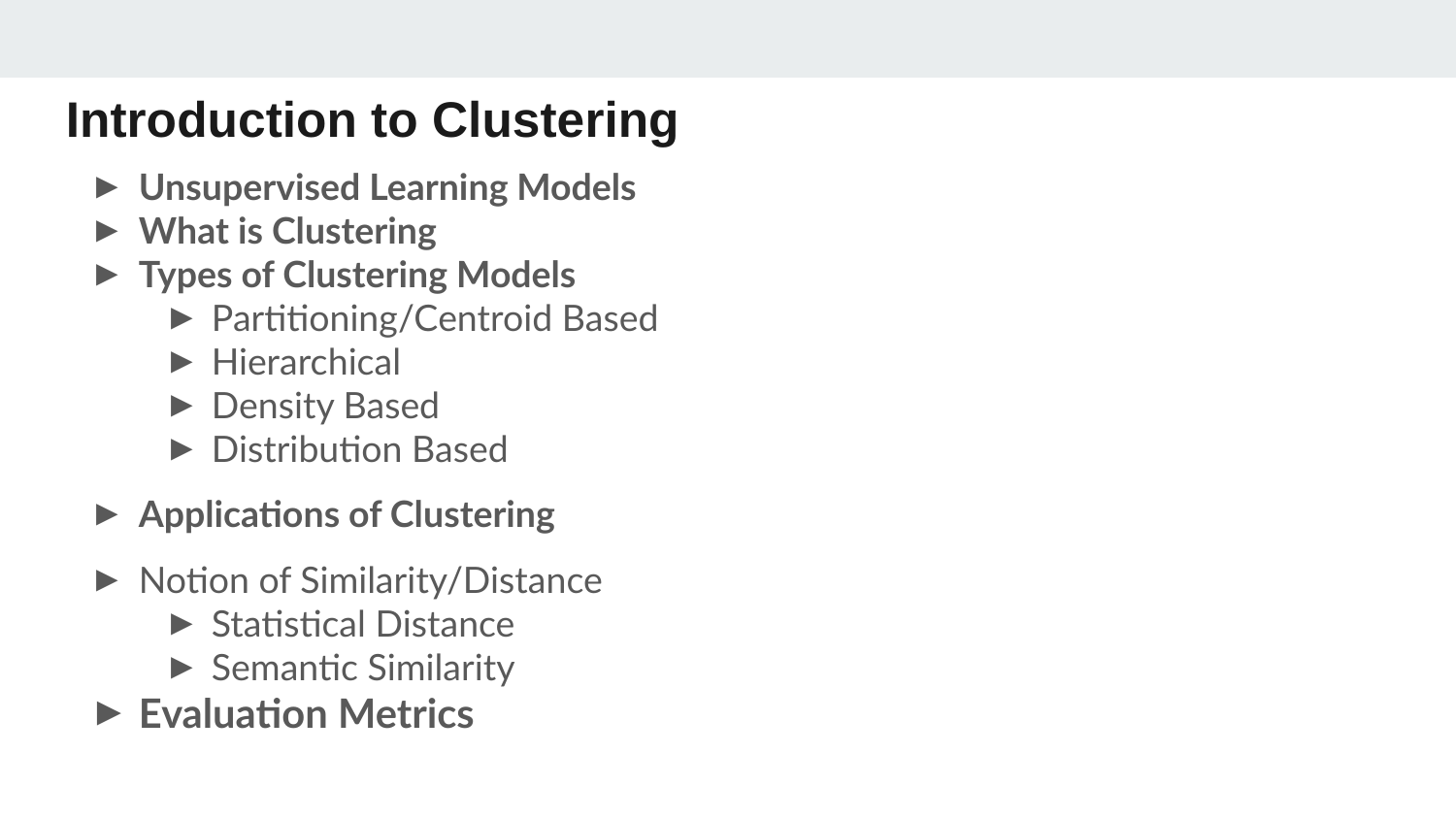

# Introduction to Clustering
Unsupervised Learning Models
What is Clustering
Types of Clustering Models
Partitioning/Centroid Based
Hierarchical
Density Based
Distribution Based
Applications of Clustering
Notion of Similarity/Distance
Statistical Distance
Semantic Similarity
Evaluation Metrics